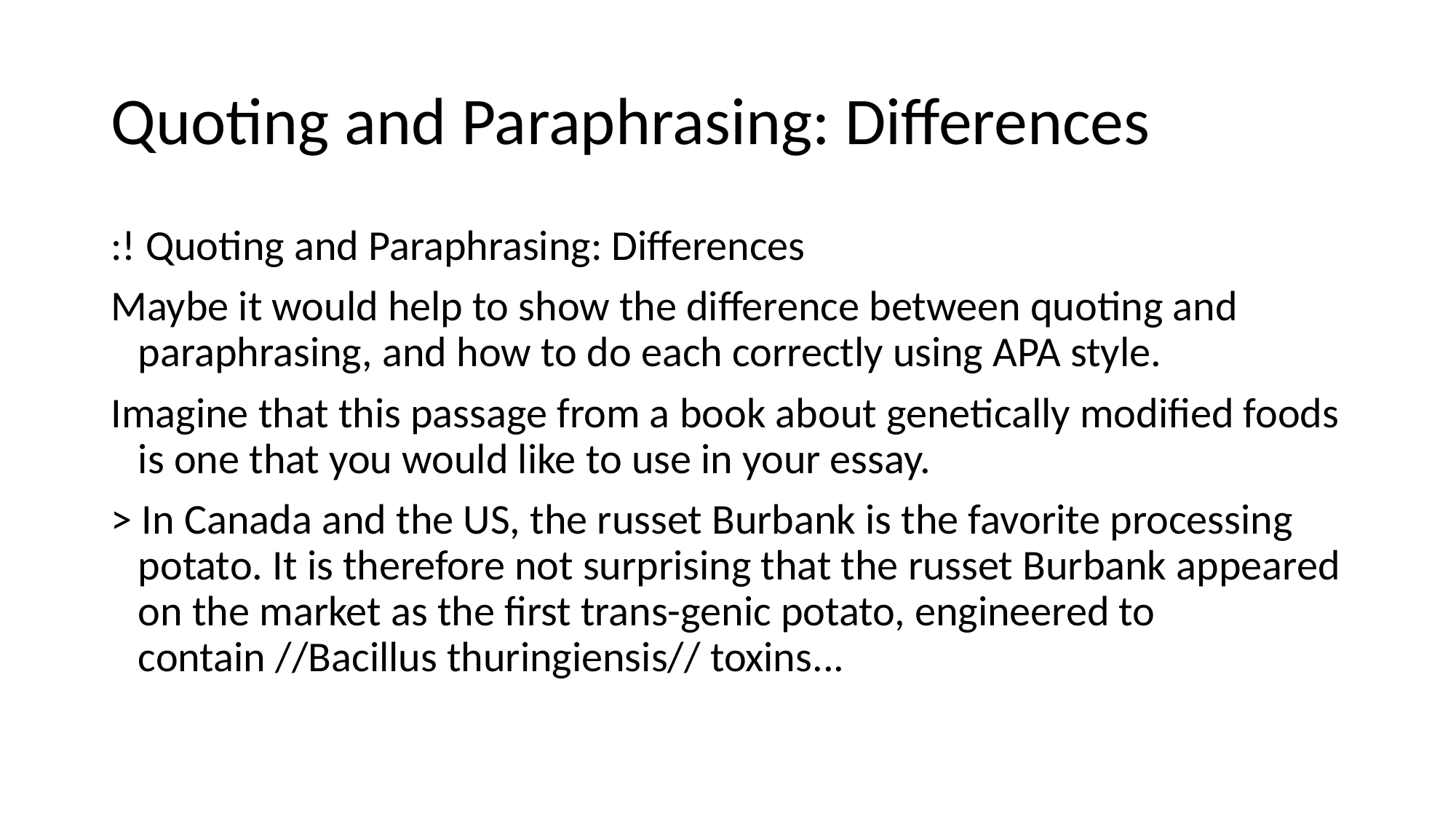

# Quoting and Paraphrasing: Differences
:! Quoting and Paraphrasing: Differences
Maybe it would help to show the difference between quoting and paraphrasing, and how to do each correctly using APA style.
Imagine that this passage from a book about genetically modified foods is one that you would like to use in your essay.
> In Canada and the US, the russet Burbank is the favorite processing potato. It is therefore not surprising that the russet Burbank appeared on the market as the first trans-genic potato, engineered to contain //Bacillus thuringiensis// toxins...